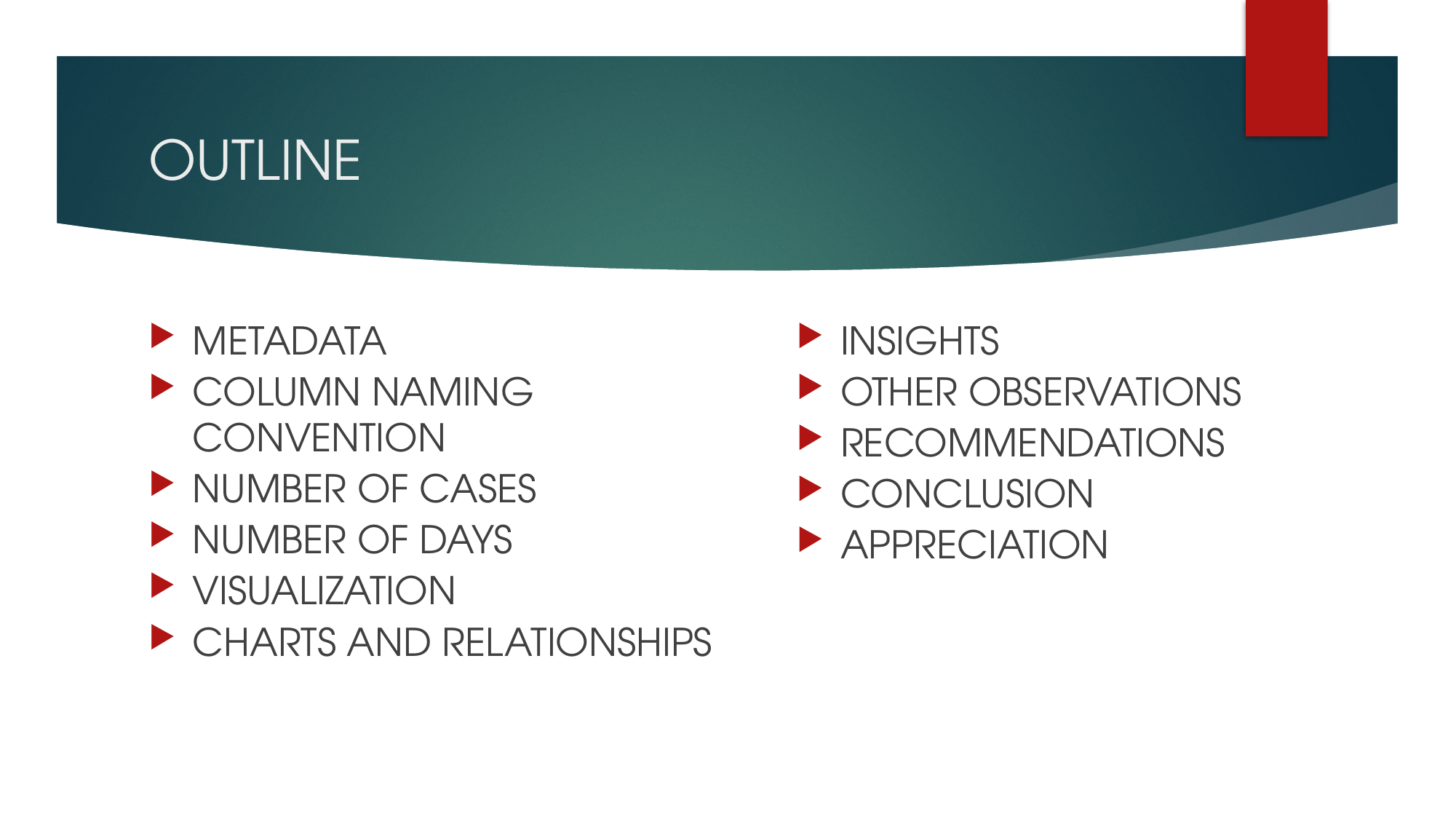

# OUTLINE
METADATA
COLUMN NAMING CONVENTION
NUMBER OF CASES
NUMBER OF DAYS
VISUALIZATION
CHARTS AND RELATIONSHIPS
INSIGHTS
OTHER OBSERVATIONS
RECOMMENDATIONS
CONCLUSION
APPRECIATION